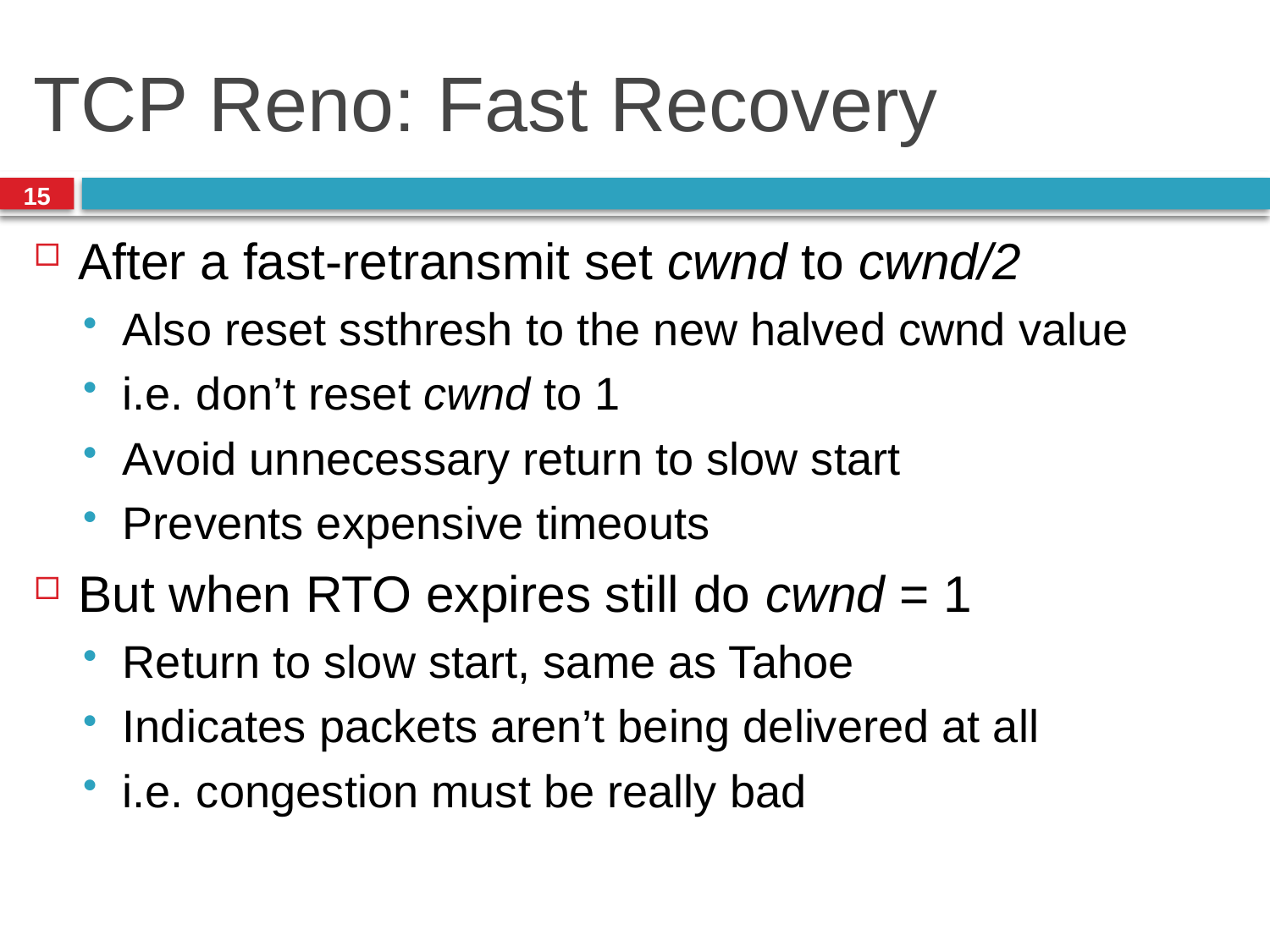

# TCP Reno: Fast Recovery
15
After a fast-retransmit set cwnd to cwnd/2
Also reset ssthresh to the new halved cwnd value
i.e. don’t reset cwnd to 1
Avoid unnecessary return to slow start
Prevents expensive timeouts
But when RTO expires still do cwnd = 1
Return to slow start, same as Tahoe
Indicates packets aren’t being delivered at all
i.e. congestion must be really bad